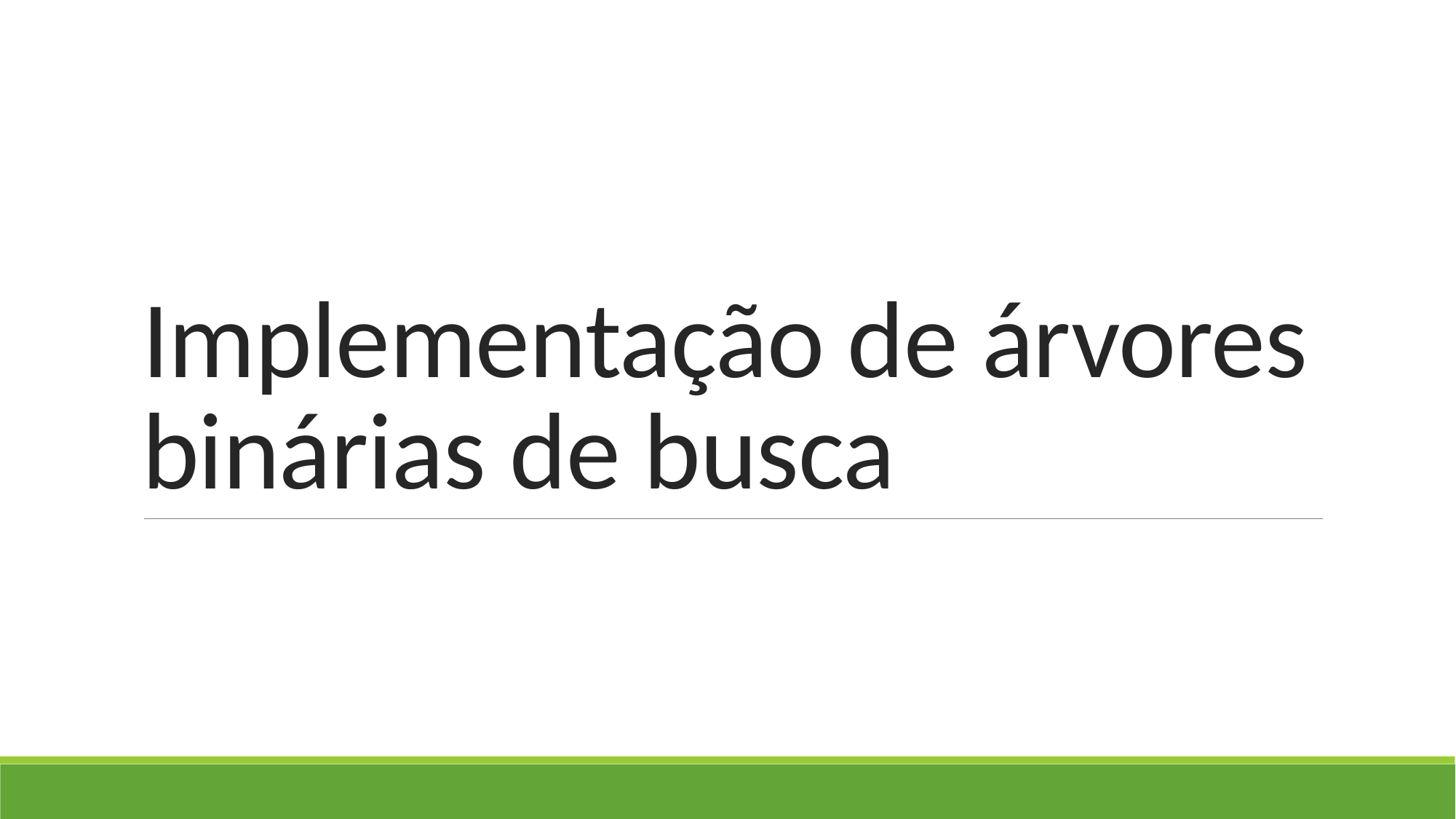

# Implementação de árvores binárias de busca